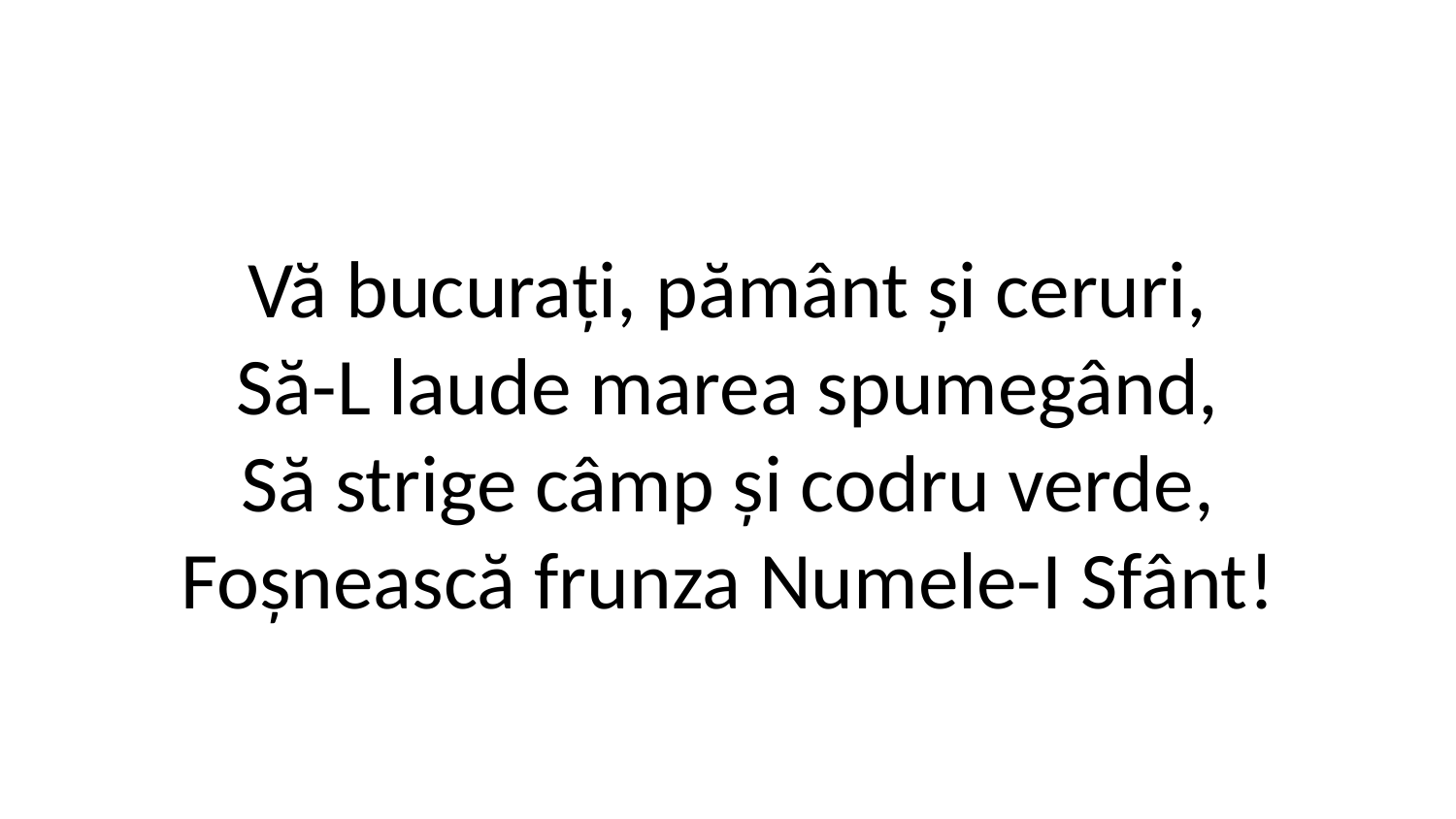

Vă bucurați, pământ și ceruri,
Să-L laude marea spumegând,
Să strige câmp și codru verde,
Foșnească frunza Numele-I Sfânt!